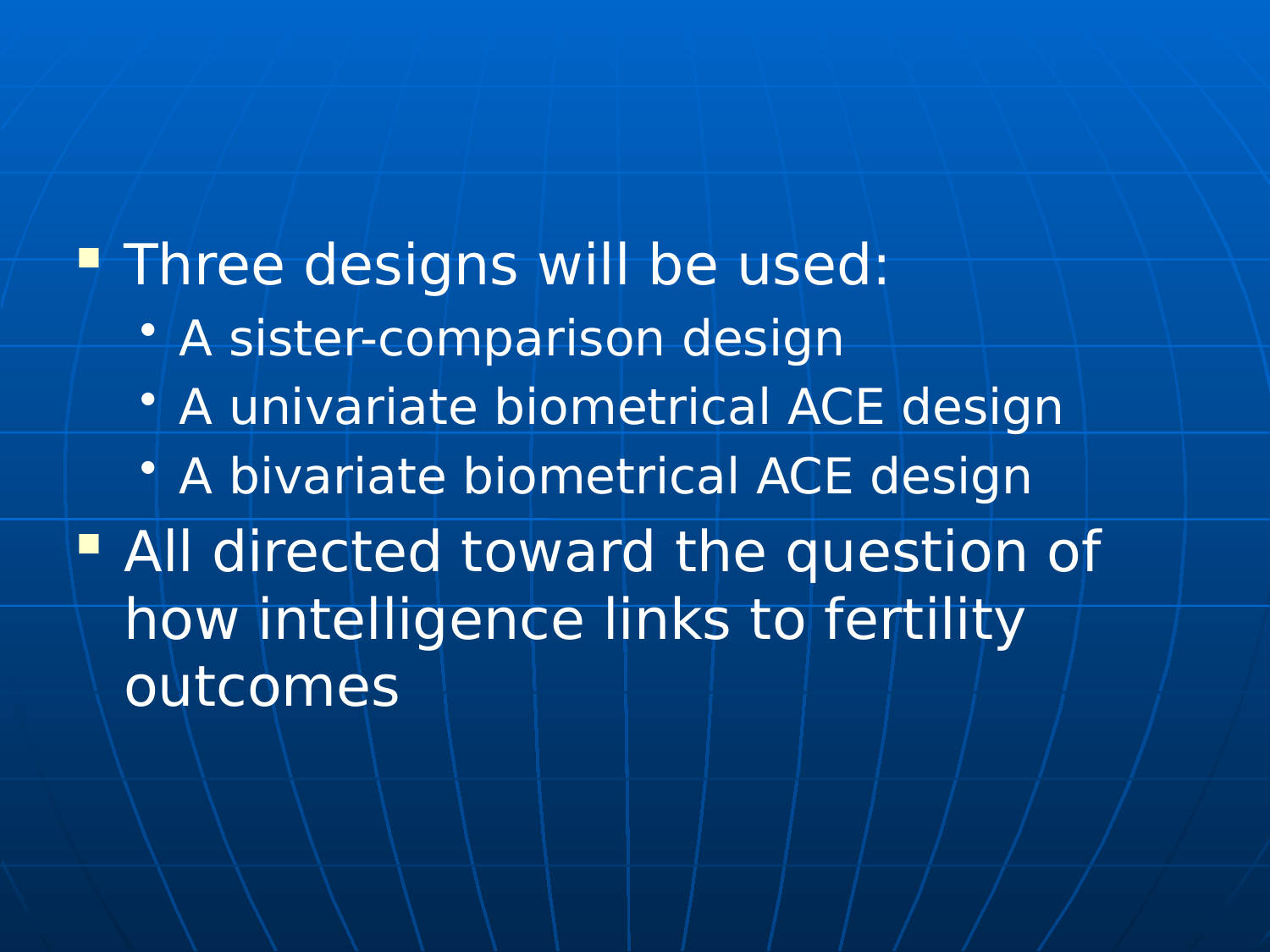

#
Three designs will be used:
A sister-comparison design
A univariate biometrical ACE design
A bivariate biometrical ACE design
All directed toward the question of how intelligence links to fertility outcomes